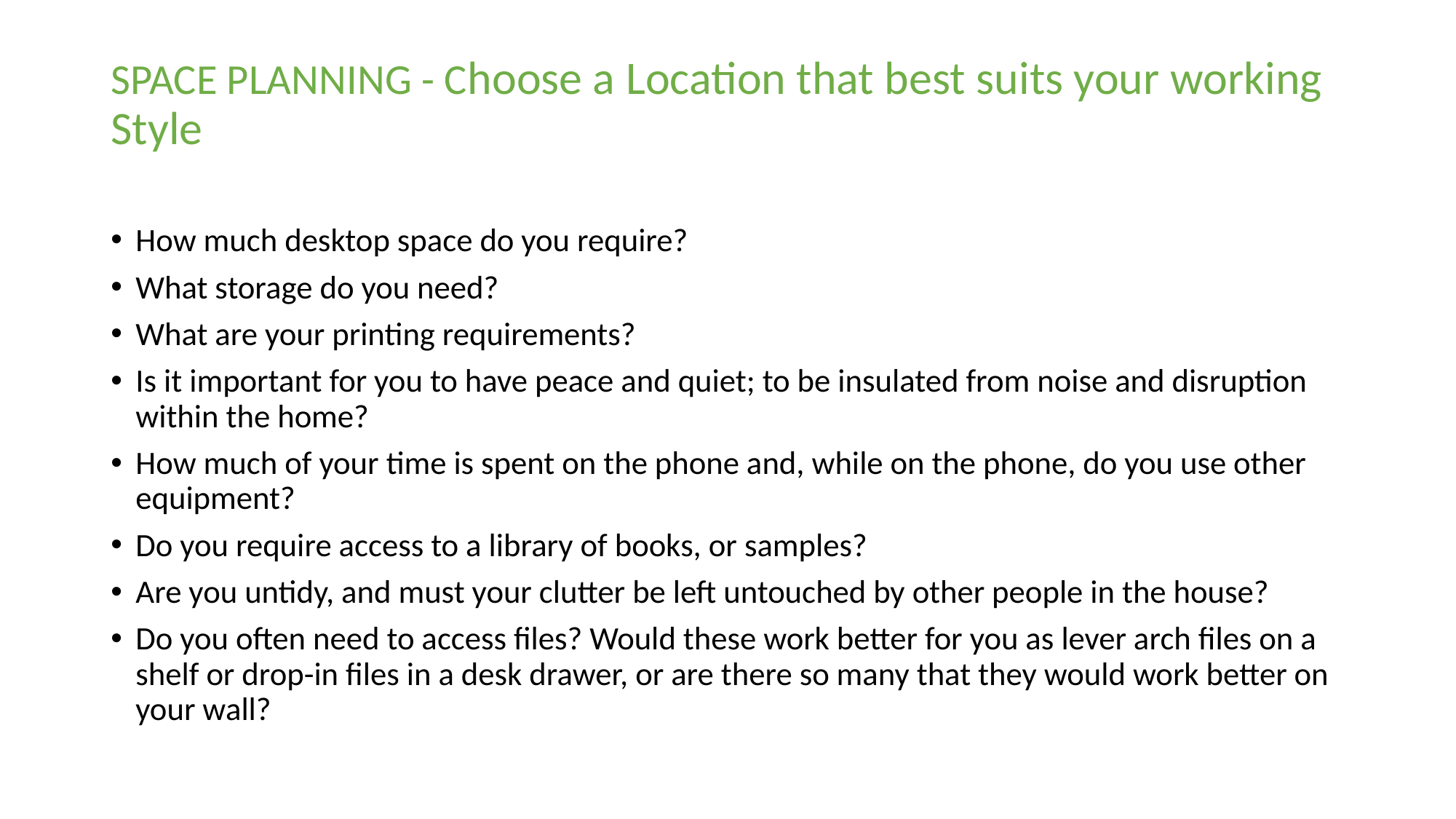

# Space planning - Choose a Location that best suits your working Style
How much desktop space do you require?
What storage do you need?
What are your printing requirements?
Is it important for you to have peace and quiet; to be insulated from noise and disruption within the home?
How much of your time is spent on the phone and, while on the phone, do you use other equipment?
Do you require access to a library of books, or samples?
Are you untidy, and must your clutter be left untouched by other people in the house?
Do you often need to access files? Would these work better for you as lever arch files on a shelf or drop-in files in a desk drawer, or are there so many that they would work better on your wall?